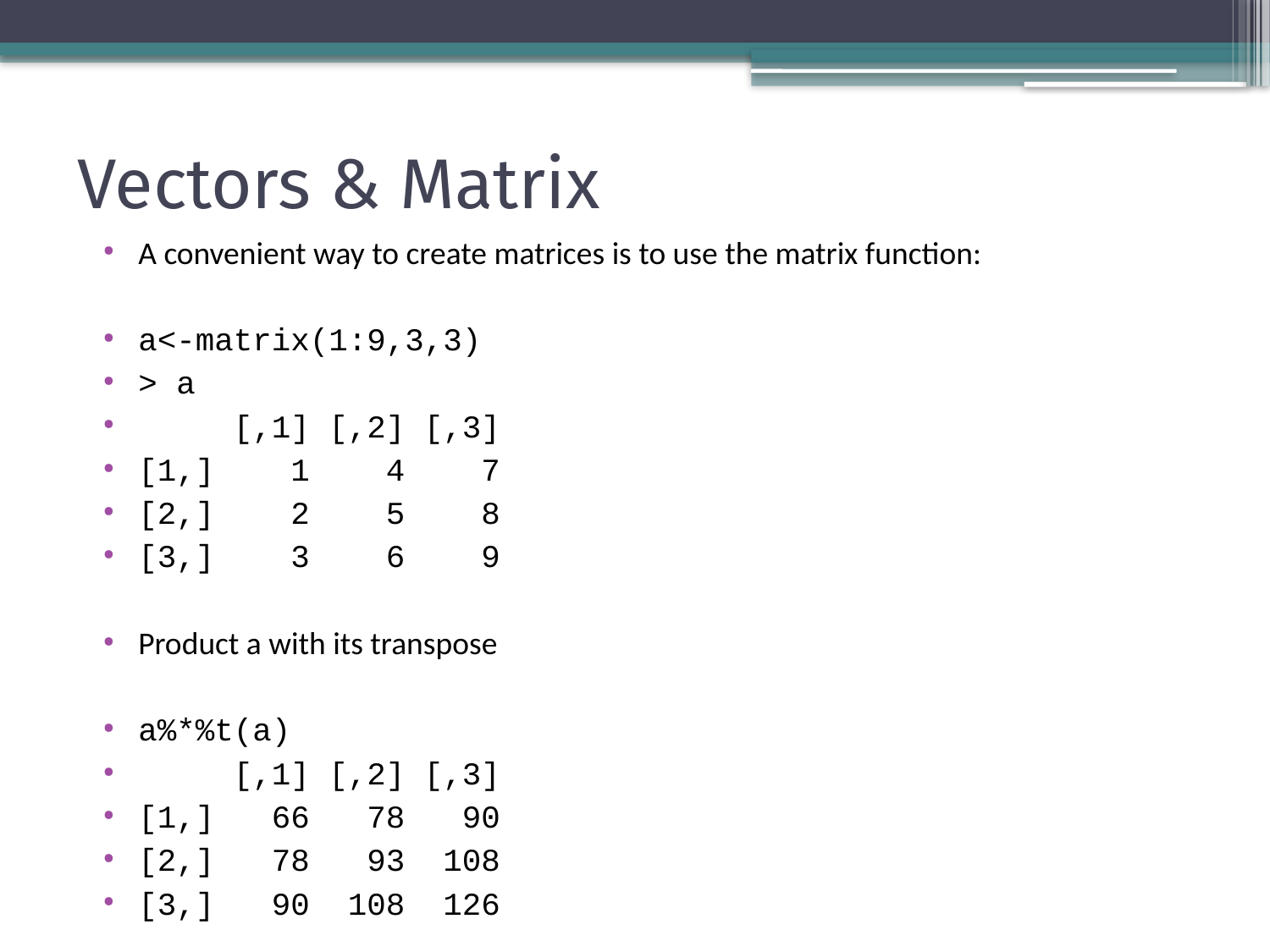

# Vectors & Matrix
A convenient way to create matrices is to use the matrix function:

a<-matrix(1:9,3,3)
> a
     [,1] [,2] [,3]
[1,]    1    4    7
[2,]    2    5    8
[3,]    3    6    9

Product a with its transpose

a%*%t(a)
     [,1] [,2] [,3]
[1,]   66   78   90
[2,]   78   93  108
[3,]   90  108  126